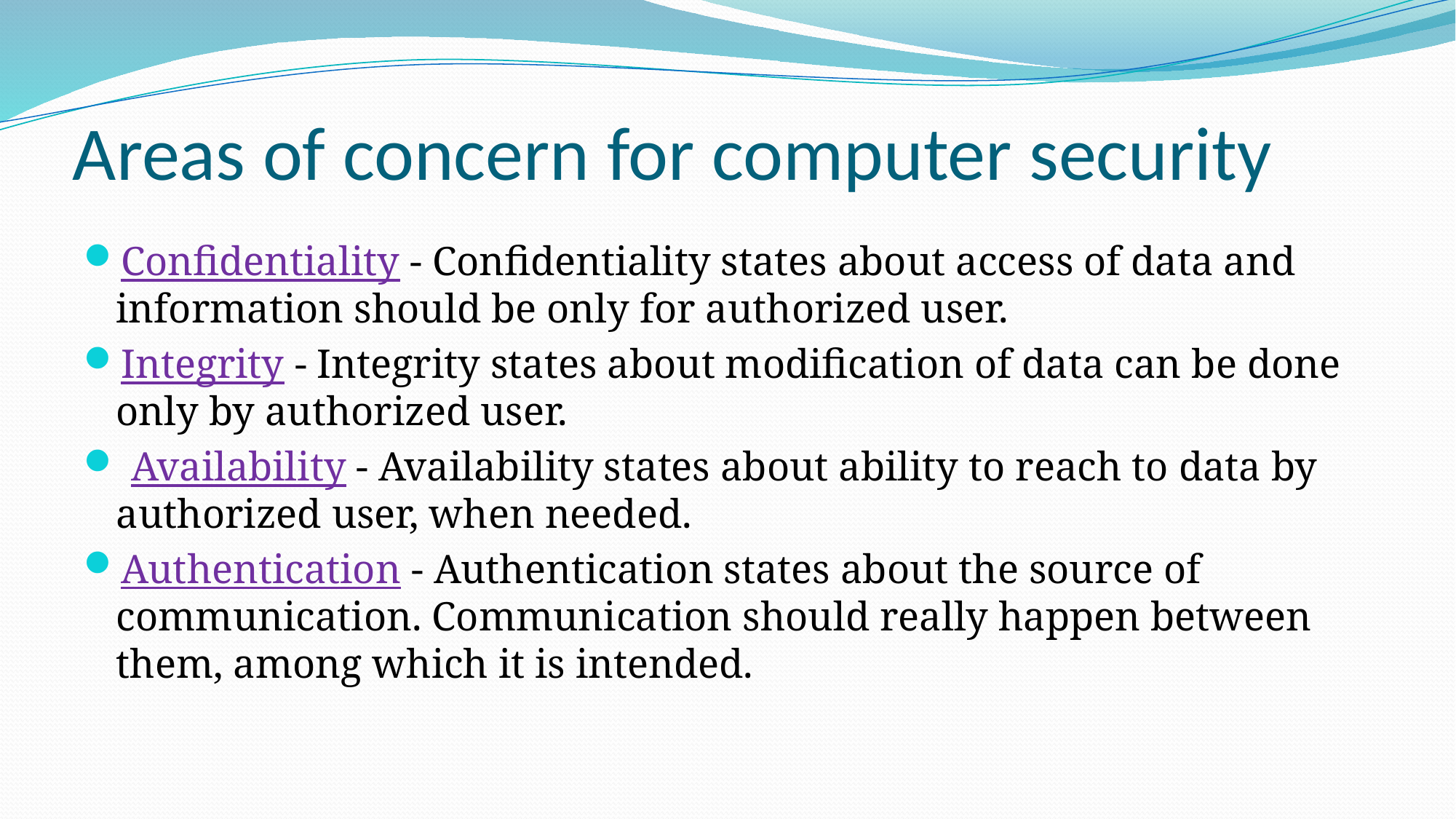

# Areas of concern for computer security
Confidentiality - Confidentiality states about access of data and information should be only for authorized user.
Integrity - Integrity states about modification of data can be done only by authorized user.
 Availability - Availability states about ability to reach to data by authorized user, when needed.
Authentication - Authentication states about the source of communication. Communication should really happen between them, among which it is intended.